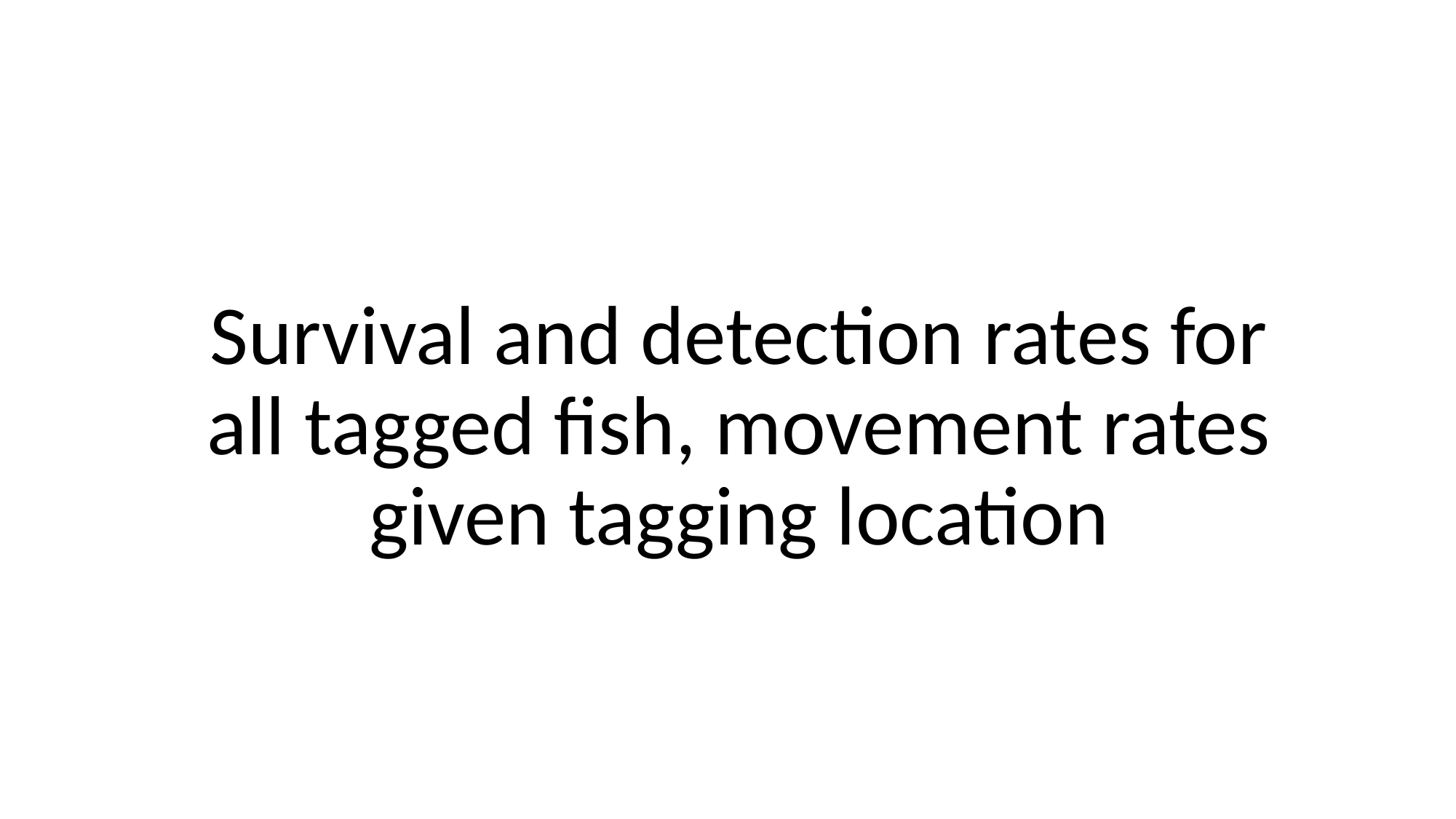

# Survival and detection rates for all tagged fish, movement rates given tagging location